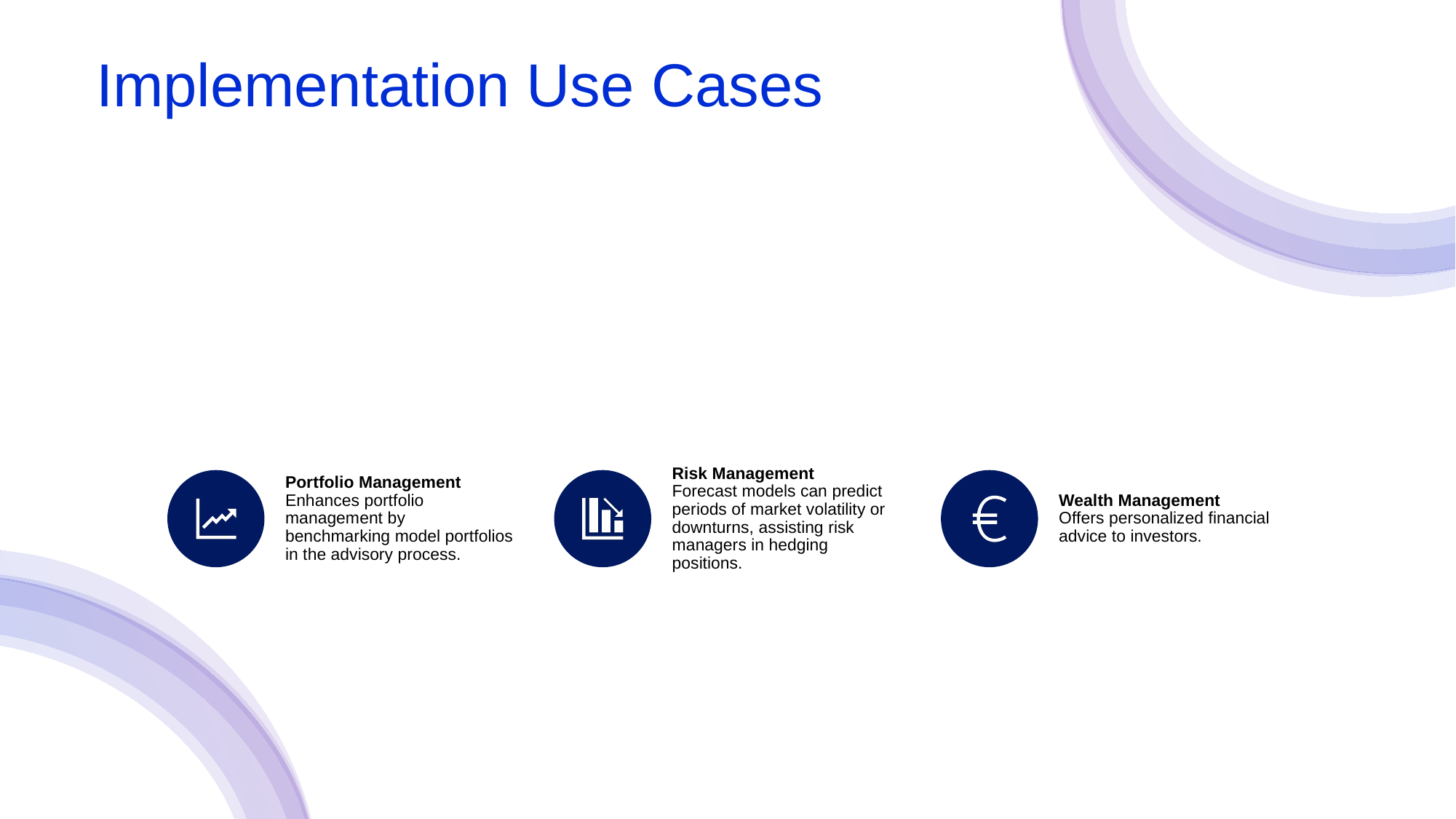

# Implementation Use Cases
Portfolio Management
Enhances portfolio management by benchmarking model portfolios in the advisory process.
Risk Management
Forecast models can predict periods of market volatility or downturns, assisting risk managers in hedging positions.
Wealth Management
Offers personalized financial advice to investors.